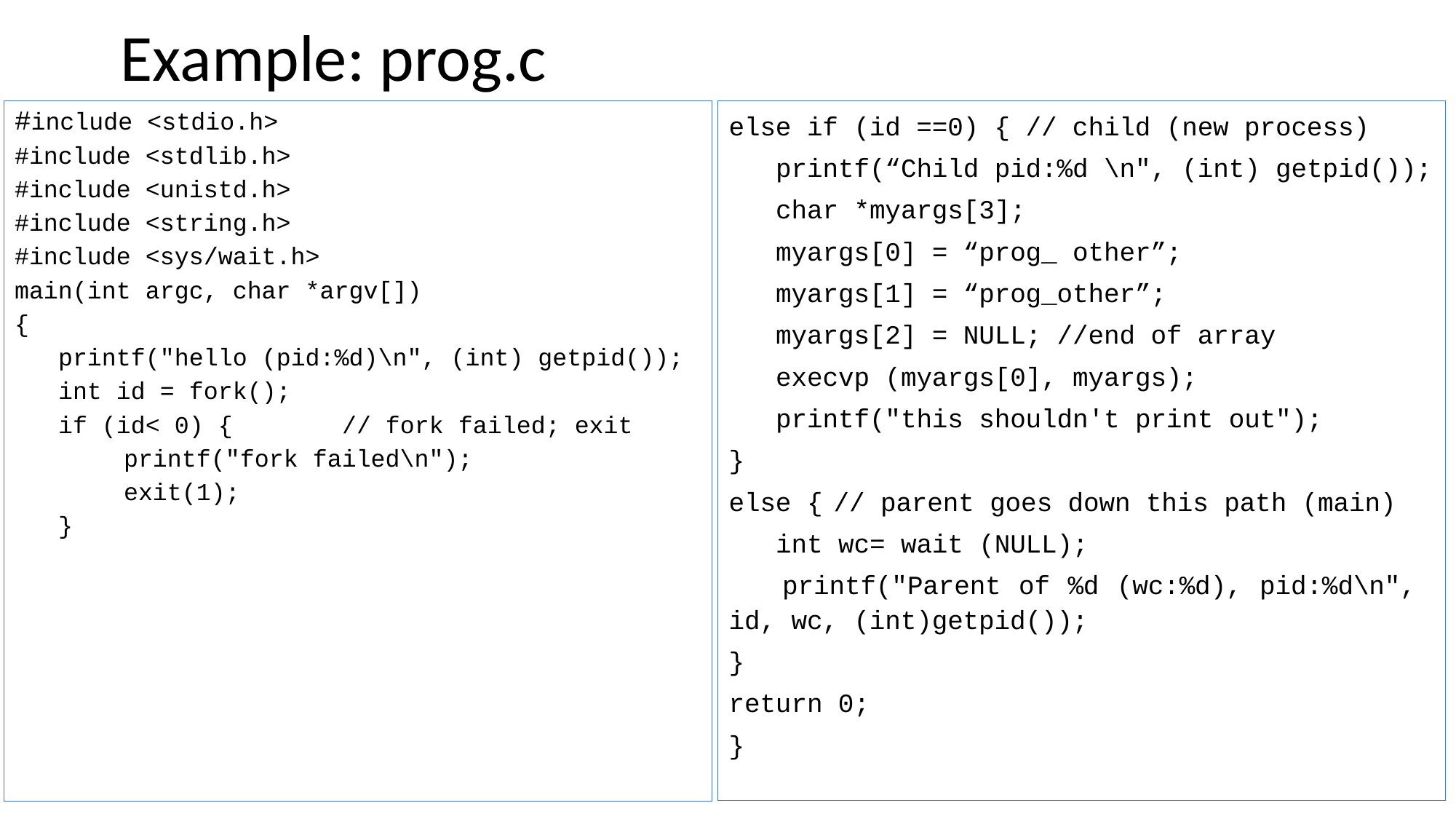

# Example: prog.c
else if (id ==0) { // child (new process)
   printf(“Child pid:%d \n", (int) getpid());
   char *myargs[3];
   myargs[0] = “prog_ other”;
   myargs[1] = “prog_other”;
   myargs[2] = NULL; //end of array
   execvp (myargs[0], myargs);
   printf("this shouldn't print out");
}
else {	// parent goes down this path (main)
   int wc= wait (NULL);
   printf("Parent of %d (wc:%d), pid:%d\n",  id, wc, (int)getpid());
}
return 0;
}
#include <stdio.h>
#include <stdlib.h>
#include <unistd.h>
#include <string.h>
#include <sys/wait.h>
main(int argc, char *argv[])
{
   printf("hello (pid:%d)\n", (int) getpid());
   int id = fork();
   if (id< 0) { 	// fork failed; exit
	printf("fork failed\n");
	exit(1);
   }